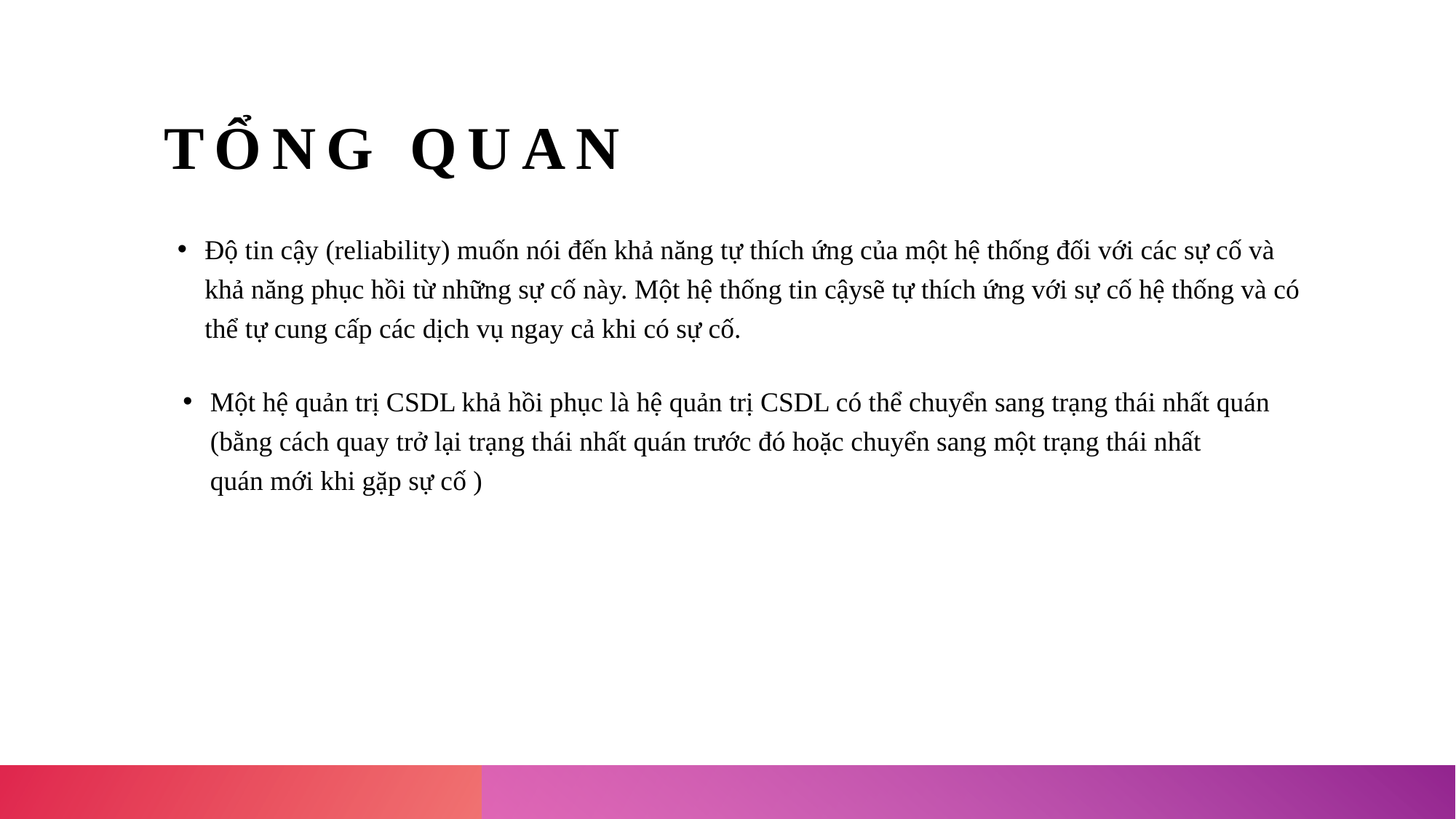

# TỔNG QUAN
Độ tin cậy (reliability) muốn nói đến khả năng tự thích ứng của một hệ thống đối với các sự cố và khả năng phục hồi từ những sự cố này. Một hệ thống tin cậysẽ tự thích ứng với sự cố hệ thống và có thể tự cung cấp các dịch vụ ngay cả khi có sự cố.

Một hệ quản trị CSDL khả hồi phục là hệ quản trị CSDL có thể chuyển sang trạng thái nhất quán (bằng cách quay trở lại trạng thái nhất quán trước đó hoặc chuyển sang một trạng thái nhất quán mới khi gặp sự cố )